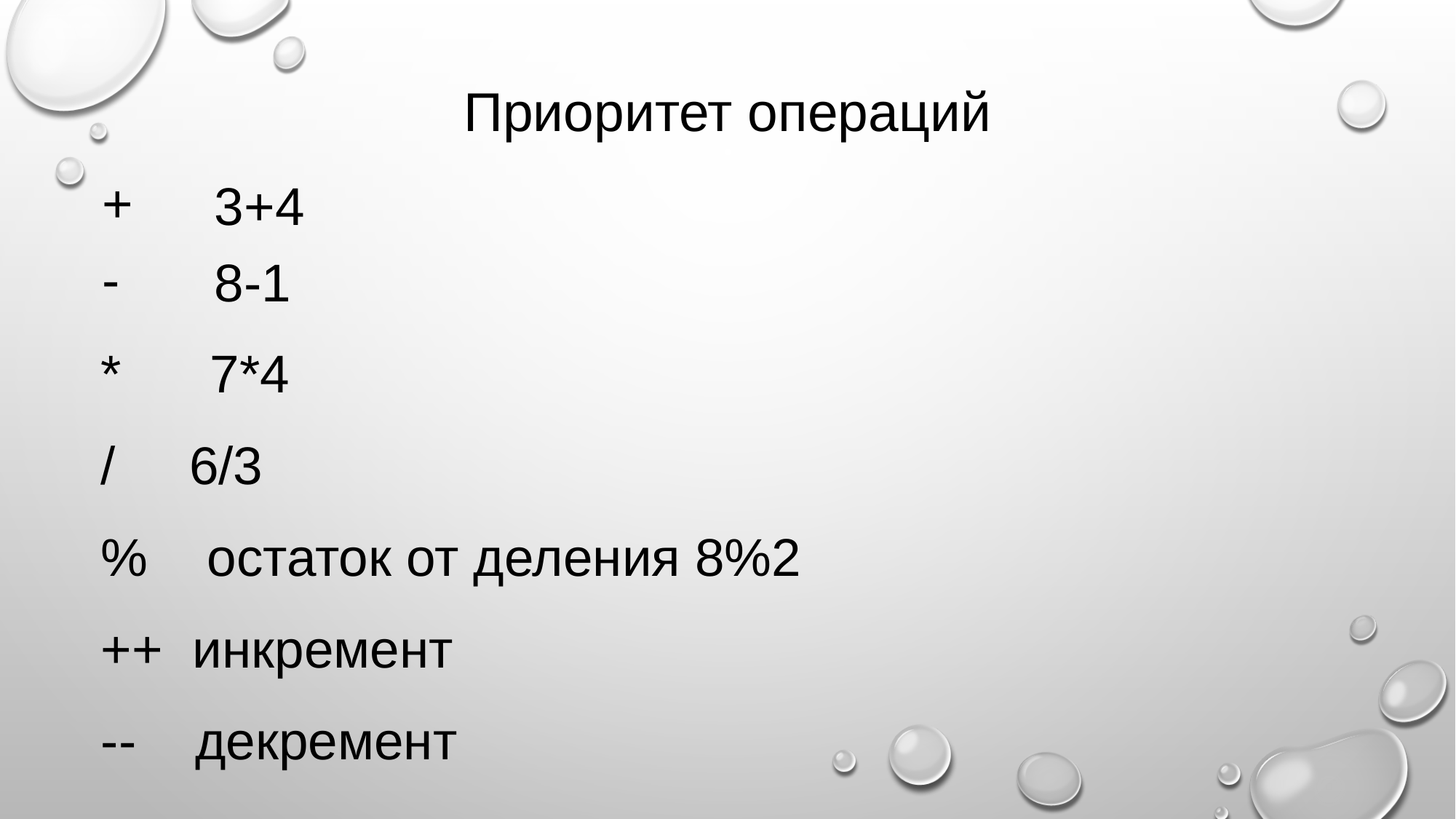

# Приоритет операций
    3+4
    8-1
*      7*4
/     6/3
%    остаток от деления 8%2
++  инкремент
--    декремент